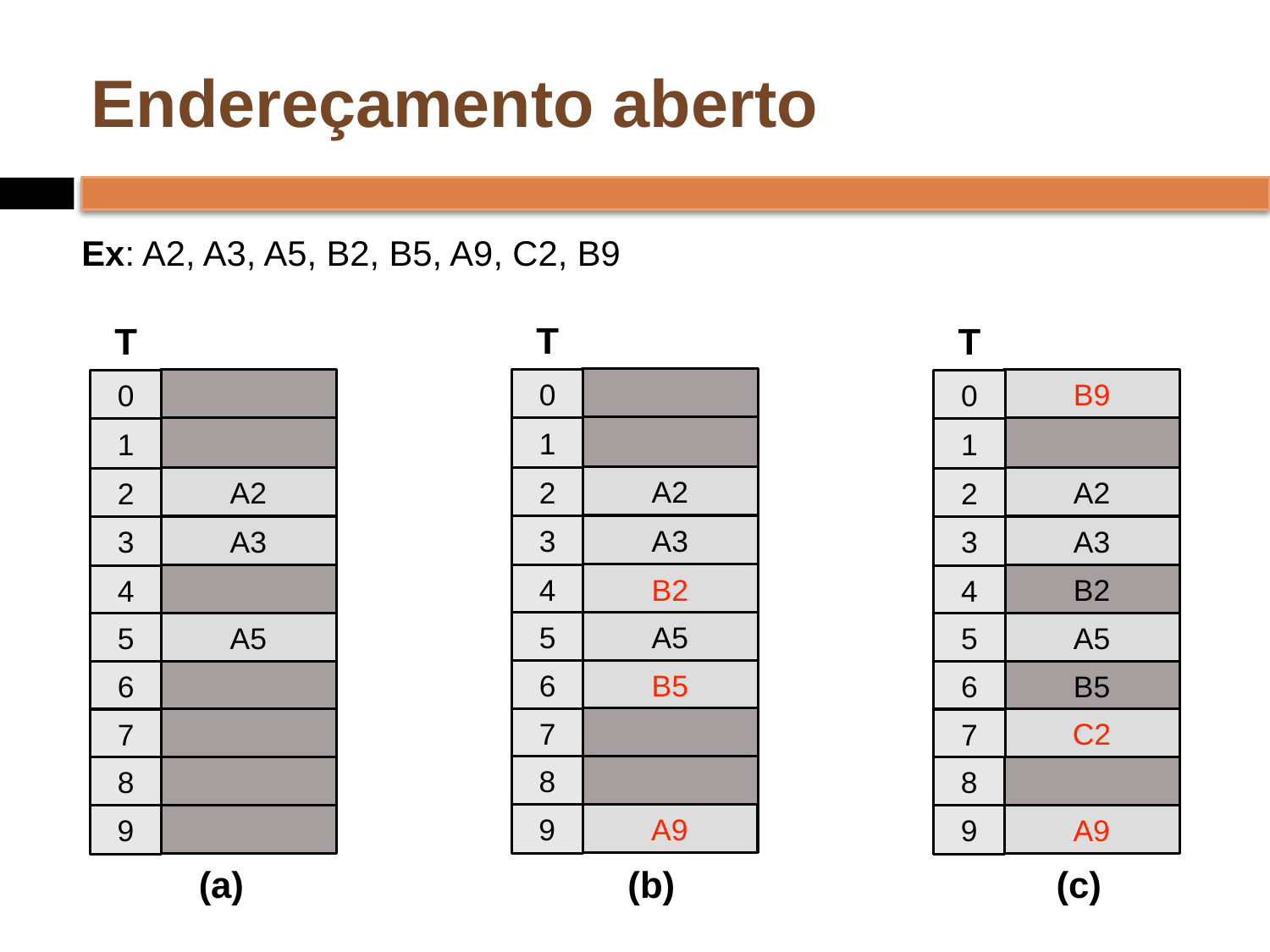

# Endereçamento aberto
Ex: A2, A3, A5, B2, B5, A9, C2, B9
T
T
T

0

B9
0
0

1

1
1
A2
A2
A2
2
2
2
A3
3
A3
A3
3
3
B2
4

B2
4
4
A5
5
A5
A5
5
5
B5
6

B5
6
6

7

C2
7
7

8

8
8
A9
9

A9
9
9
(a)
(b)
(c)
43